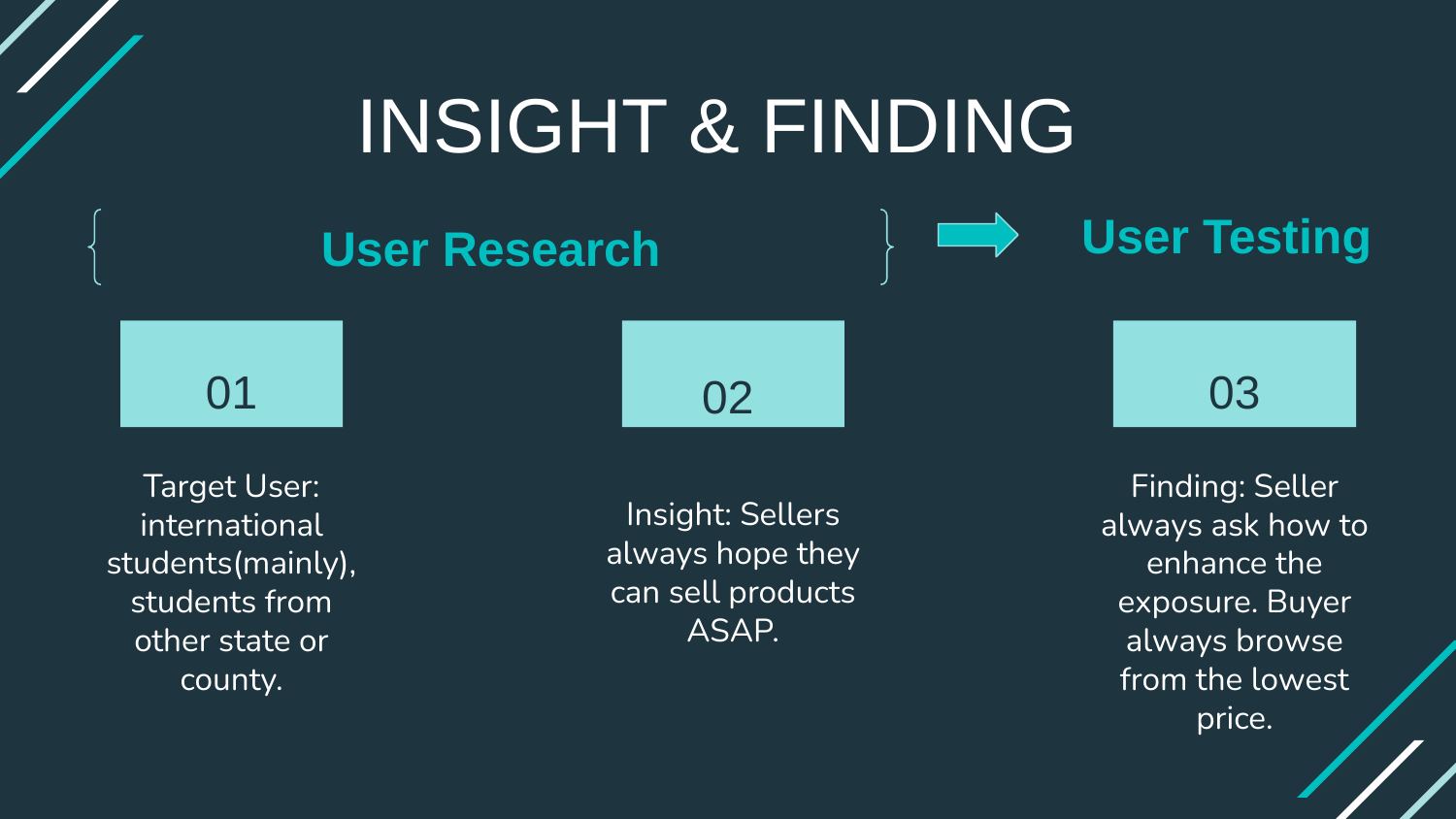

# INSIGHT & FINDING
User Testing
User Research

01
03
02
Finding: Seller always ask how to enhance the exposure. Buyer always browse from the lowest price.
Target User: international students(mainly), students from other state or county.
Insight: Sellers always hope they can sell products ASAP.